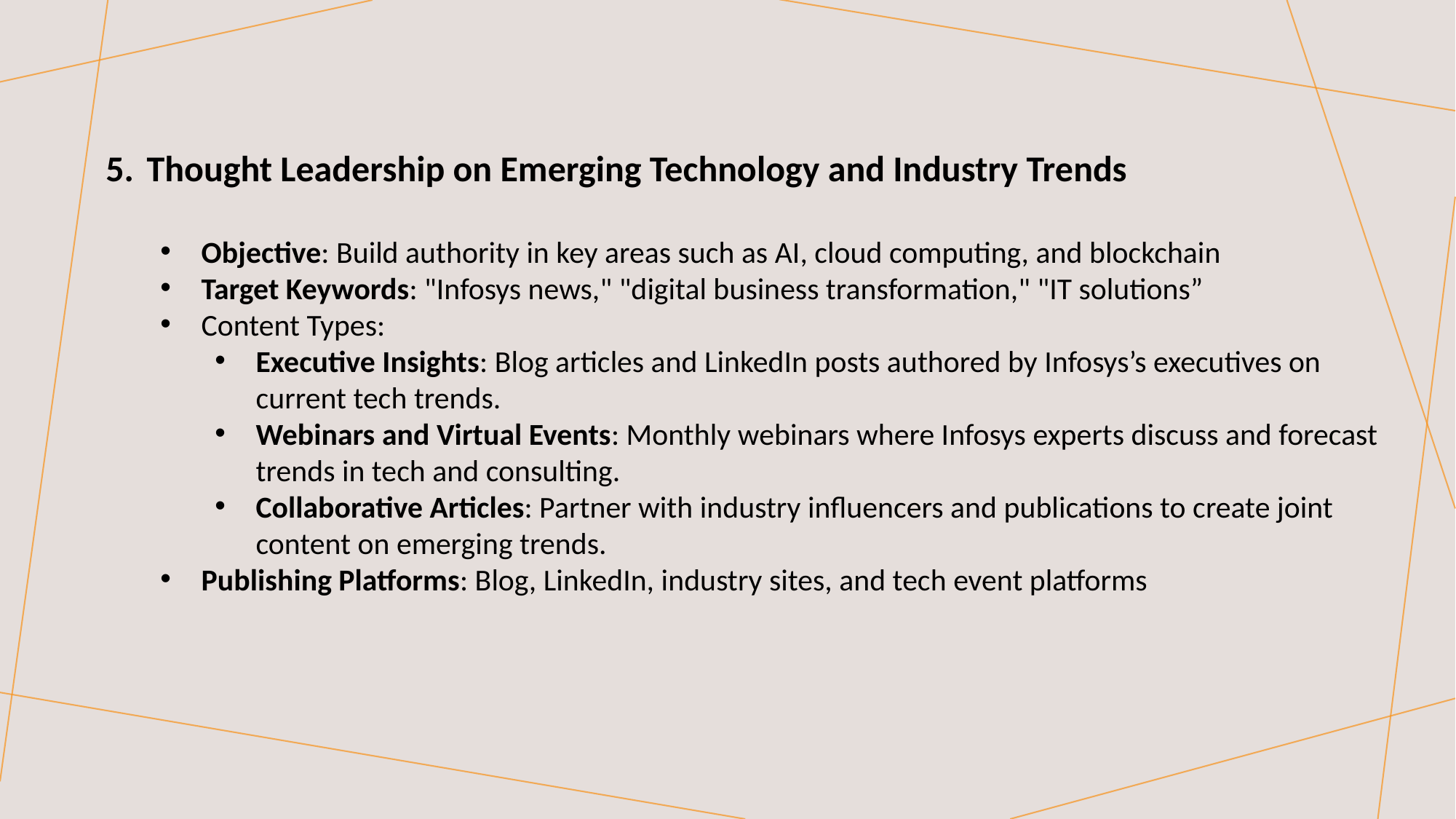

Thought Leadership on Emerging Technology and Industry Trends

Objective: Build authority in key areas such as AI, cloud computing, and blockchain
Target Keywords: "Infosys news," "digital business transformation," "IT solutions”
Content Types:
Executive Insights: Blog articles and LinkedIn posts authored by Infosys’s executives on current tech trends.
Webinars and Virtual Events: Monthly webinars where Infosys experts discuss and forecast trends in tech and consulting.
Collaborative Articles: Partner with industry influencers and publications to create joint content on emerging trends.
Publishing Platforms: Blog, LinkedIn, industry sites, and tech event platforms